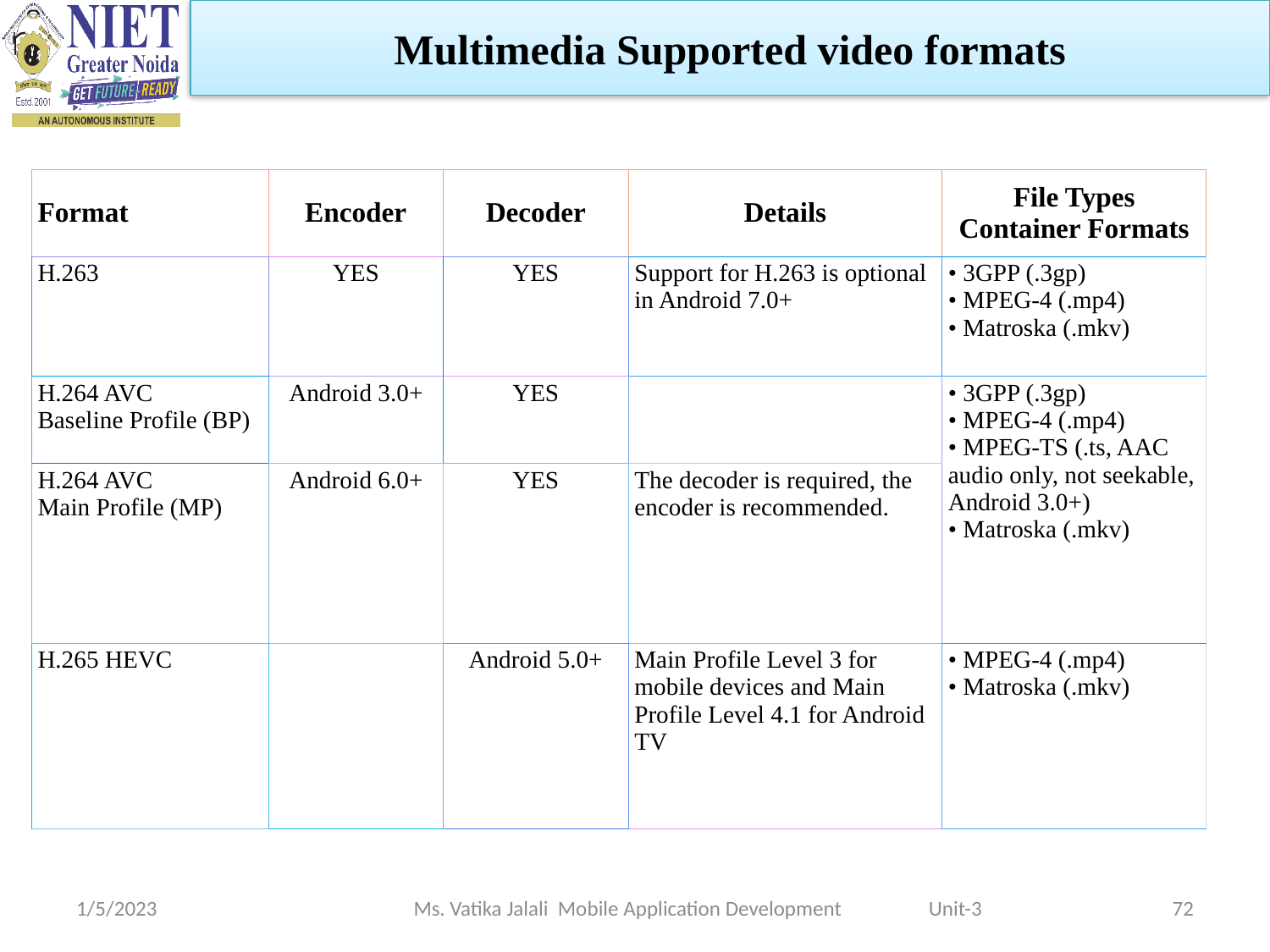

Multimedia Supported video formats
| Format | Encoder | Decoder | Details | File Types Container Formats |
| --- | --- | --- | --- | --- |
| H.263 | YES | YES | Support for H.263 is optional in Android 7.0+ | • 3GPP (.3gp) • MPEG-4 (.mp4) • Matroska (.mkv) |
| H.264 AVC Baseline Profile (BP) | Android 3.0+ | YES |  | • 3GPP (.3gp) • MPEG-4 (.mp4) • MPEG-TS (.ts, AAC audio only, not seekable, Android 3.0+) • Matroska (.mkv) |
| H.264 AVC Main Profile (MP) | Android 6.0+ | YES | The decoder is required, the encoder is recommended. |  |
| H.265 HEVC |  | Android 5.0+ | Main Profile Level 3 for mobile devices and Main Profile Level 4.1 for Android TV | • MPEG-4 (.mp4) • Matroska (.mkv) |
1/5/2023
Ms. Vatika Jalali  Mobile Application Development                  Unit-3
72